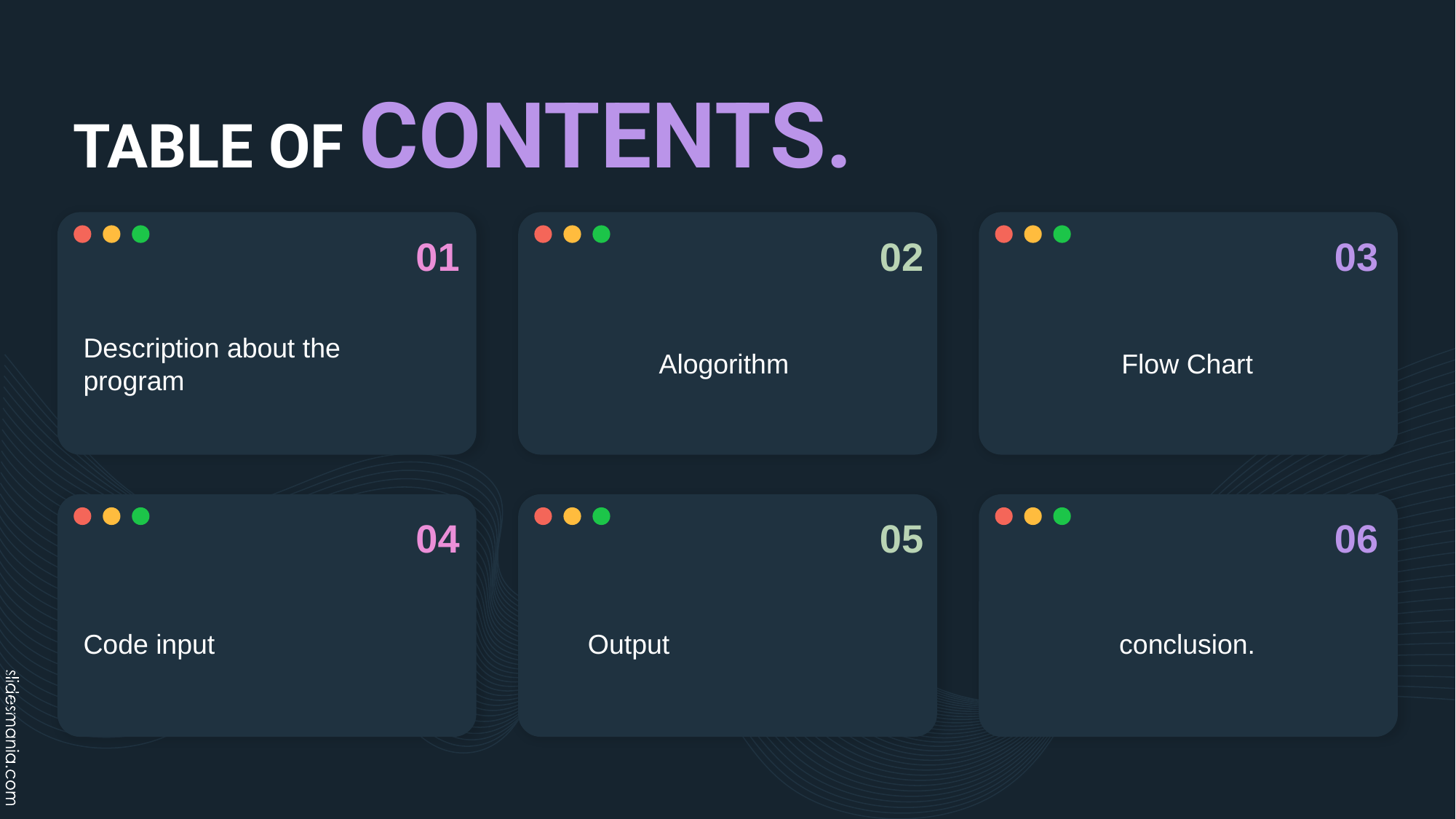

# TABLE OF CONTENTS.
01
02
03
Description about the program
Alogorithm
Flow Chart
04
05
06
Code input
      Output
conclusion.